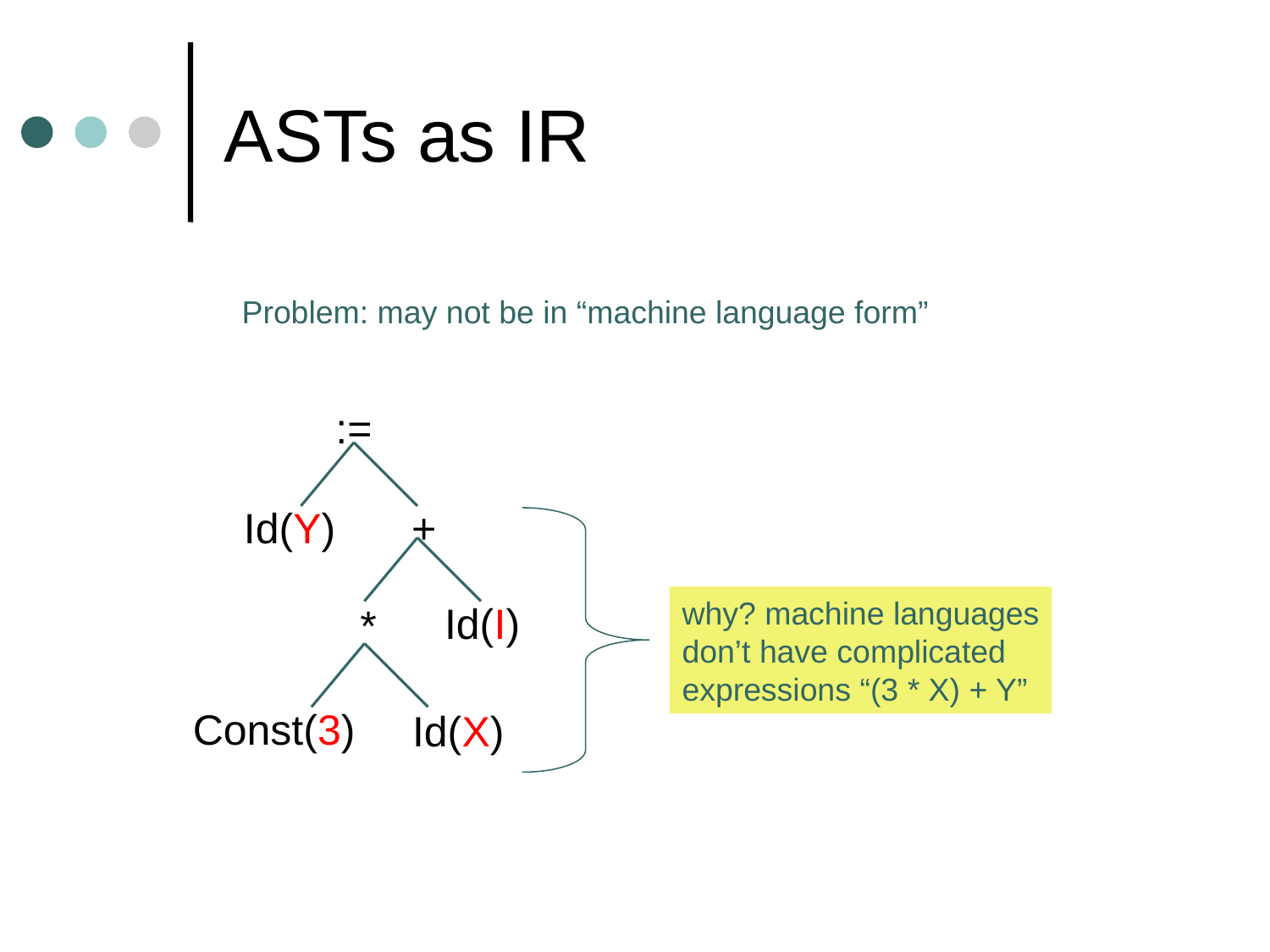

# ASTs as IR
Problem: may not be in “machine language form”
:=

Id(Y)
+

Id(I)
*

Const(3)
Id(X)

why? machine languages
don’t have complicated
expressions “(3 * X) + Y”